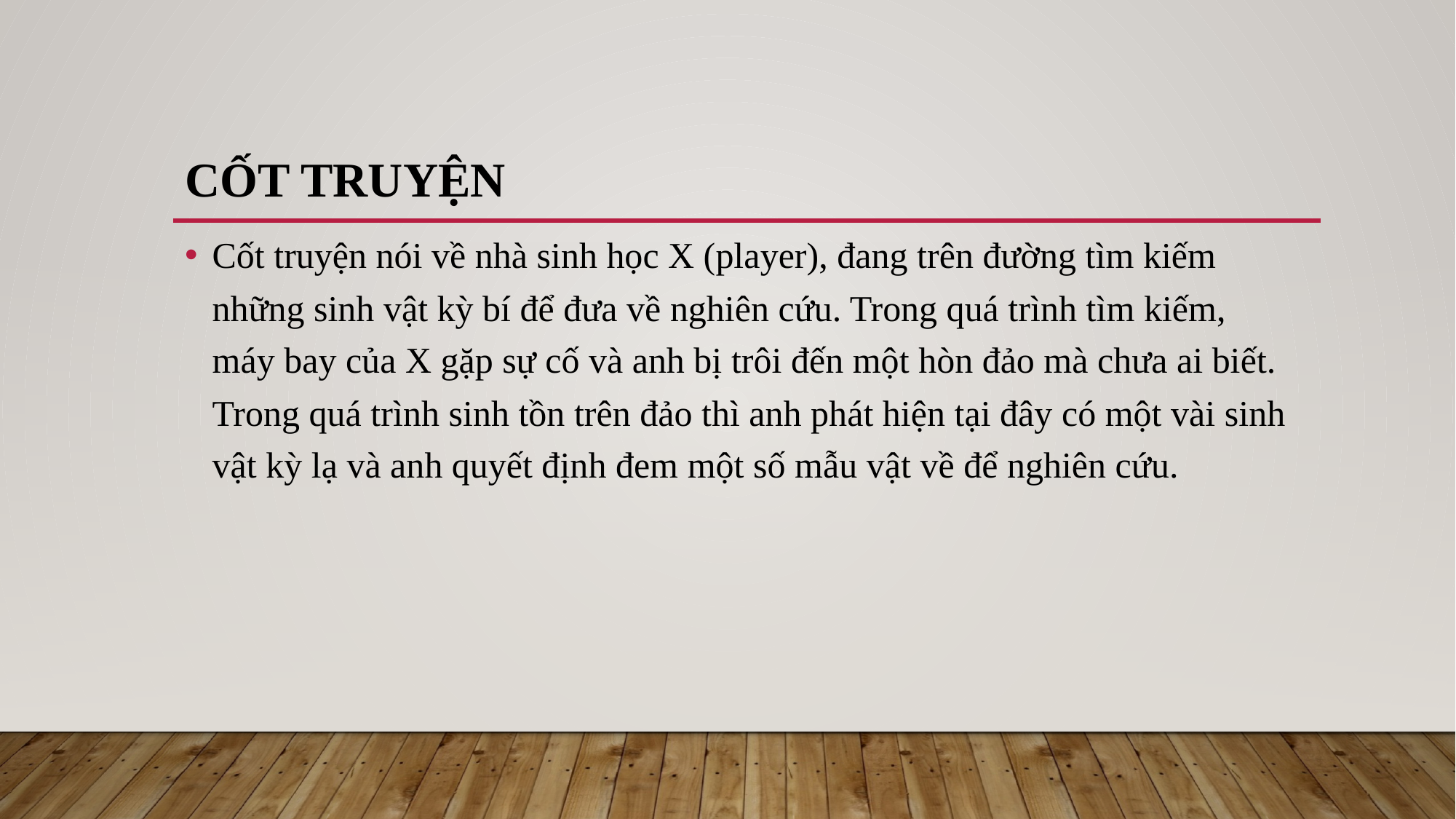

# Cốt Truyện
Cốt truyện nói về nhà sinh học X (player), đang trên đường tìm kiếm những sinh vật kỳ bí để đưa về nghiên cứu. Trong quá trình tìm kiếm, máy bay của X gặp sự cố và anh bị trôi đến một hòn đảo mà chưa ai biết. Trong quá trình sinh tồn trên đảo thì anh phát hiện tại đây có một vài sinh vật kỳ lạ và anh quyết định đem một số mẫu vật về để nghiên cứu.